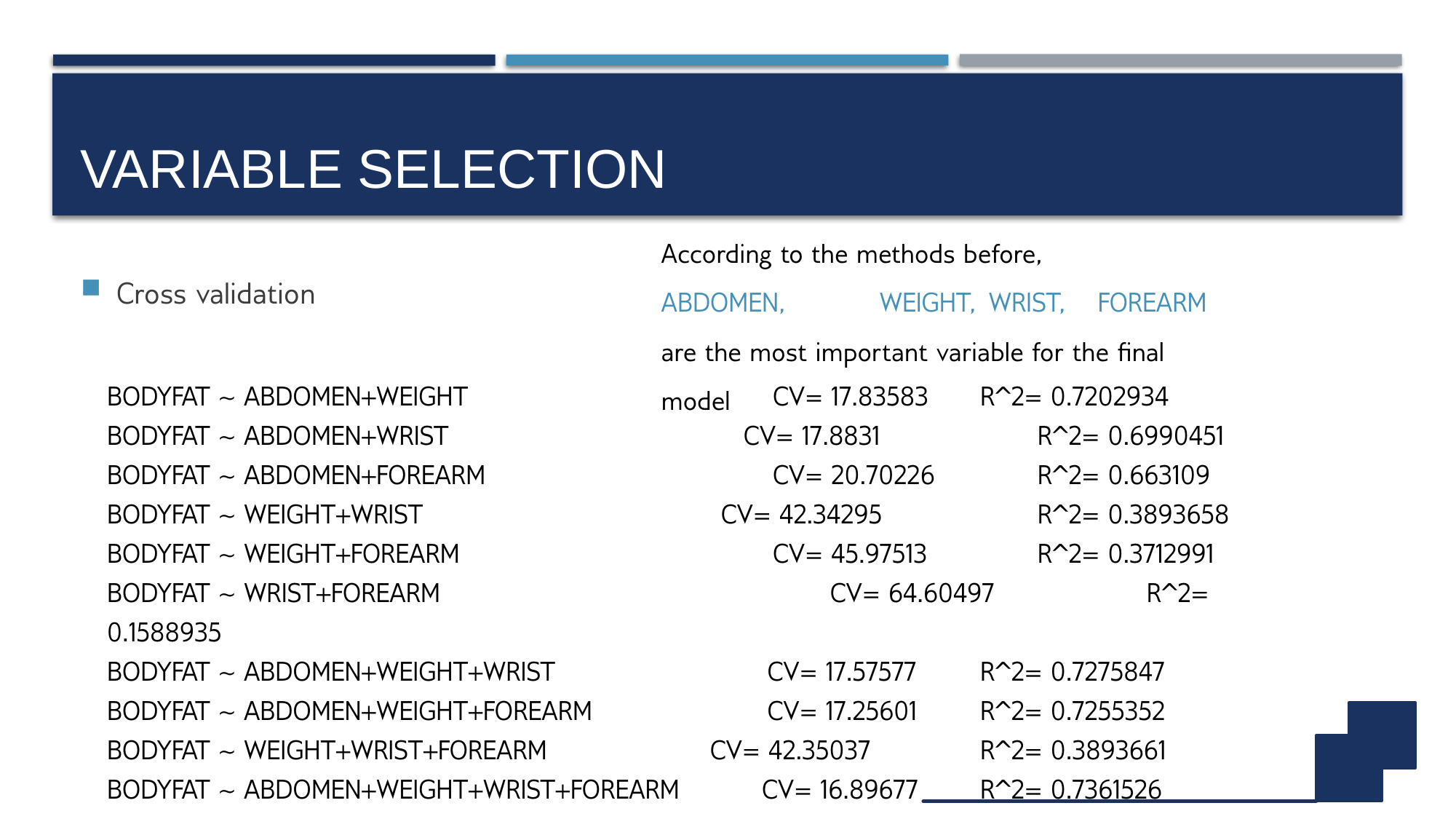

# Variable selection
According to the methods before,
ABDOMEN,	WEIGHT, 	WRIST,	FOREARM
are the most important variable for the final model
Cross validation
BODYFAT ~ ABDOMEN+WEIGHT 	                            CV= 17.83583   	R^2= 0.7202934
BODYFAT ~ ABDOMEN+WRIST                                    CV= 17.8831 	       R^2= 0.6990451
BODYFAT ~ ABDOMEN+FOREARM 	                            CV= 20.70226 	       R^2= 0.663109
BODYFAT ~ WEIGHT+WRIST 	                                   CV= 42.34295 	       R^2= 0.3893658
BODYFAT ~ WEIGHT+FOREARM 	                            CV= 45.97513 	       R^2= 0.3712991
BODYFAT ~ WRIST+FOREARM 	                                   CV= 64.60497 	       R^2= 0.1588935
BODYFAT ~ ABDOMEN+WEIGHT+WRIST 	              CV= 17.57577 	R^2= 0.7275847
BODYFAT ~ ABDOMEN+WEIGHT+FOREARM 	              CV= 17.25601 	R^2= 0.7255352
BODYFAT ~ WEIGHT+WRIST+FOREARM          	       CV= 42.35037 	R^2= 0.3893661
BODYFAT ~ ABDOMEN+WEIGHT+WRIST+FOREARM 	CV= 16.89677 	R^2= 0.7361526